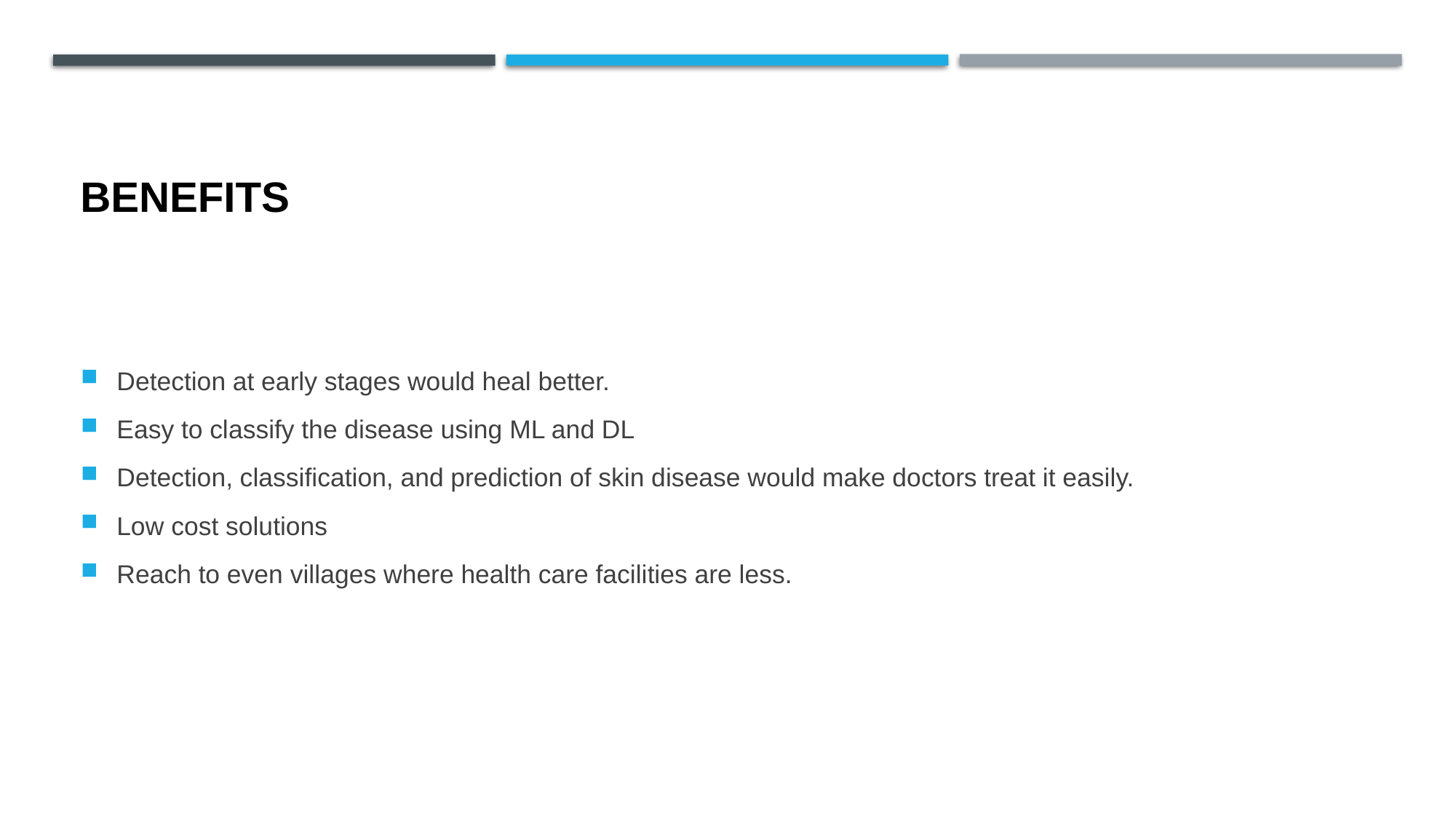

# Benefits
Detection at early stages would heal better.
Easy to classify the disease using ML and DL
Detection, classification, and prediction of skin disease would make doctors treat it easily.
Low cost solutions
Reach to even villages where health care facilities are less.